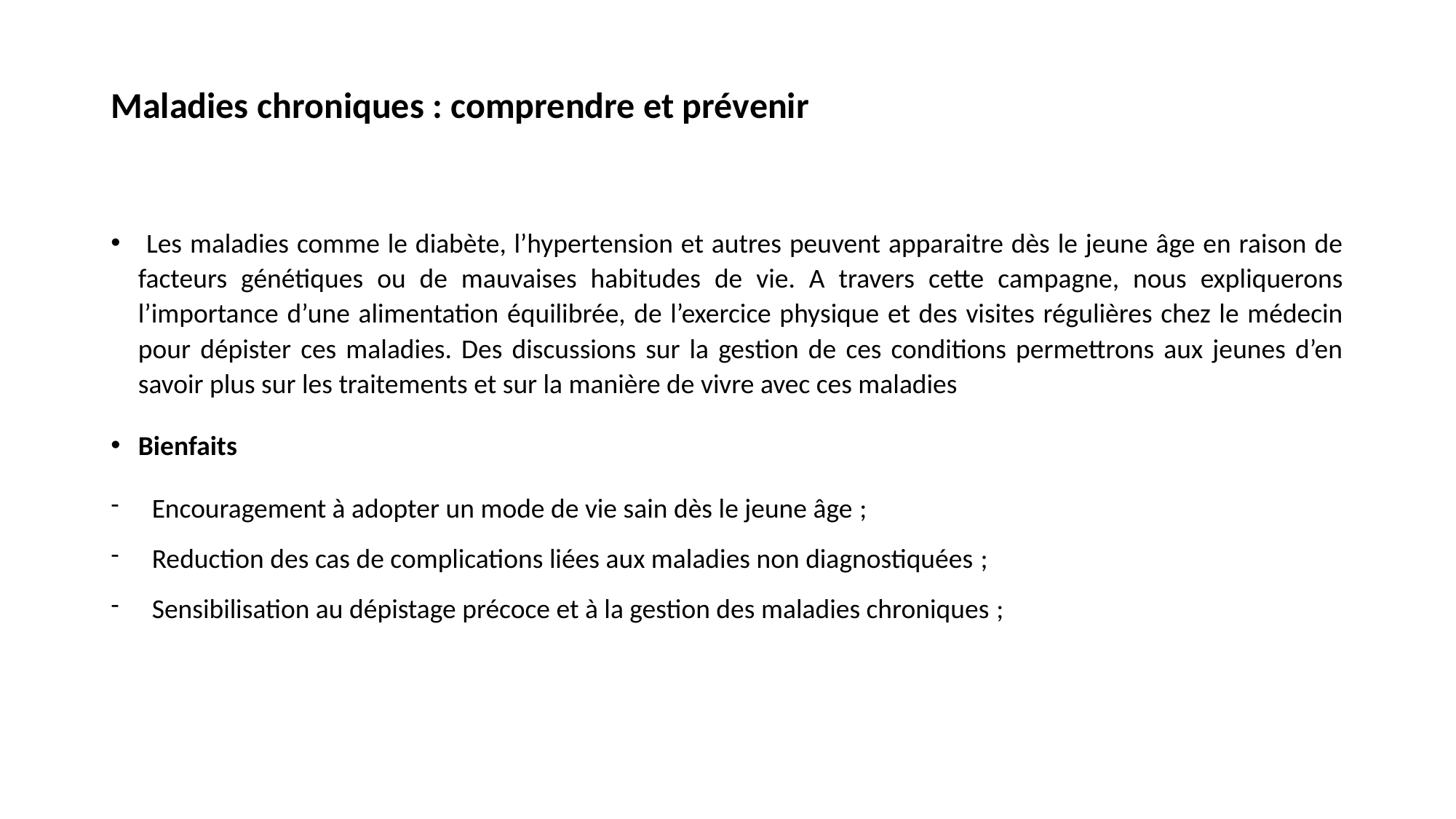

# Maladies chroniques : comprendre et prévenir
 Les maladies comme le diabète, l’hypertension et autres peuvent apparaitre dès le jeune âge en raison de facteurs génétiques ou de mauvaises habitudes de vie. A travers cette campagne, nous expliquerons l’importance d’une alimentation équilibrée, de l’exercice physique et des visites régulières chez le médecin pour dépister ces maladies. Des discussions sur la gestion de ces conditions permettrons aux jeunes d’en savoir plus sur les traitements et sur la manière de vivre avec ces maladies
Bienfaits
Encouragement à adopter un mode de vie sain dès le jeune âge ;
Reduction des cas de complications liées aux maladies non diagnostiquées ;
Sensibilisation au dépistage précoce et à la gestion des maladies chroniques ;